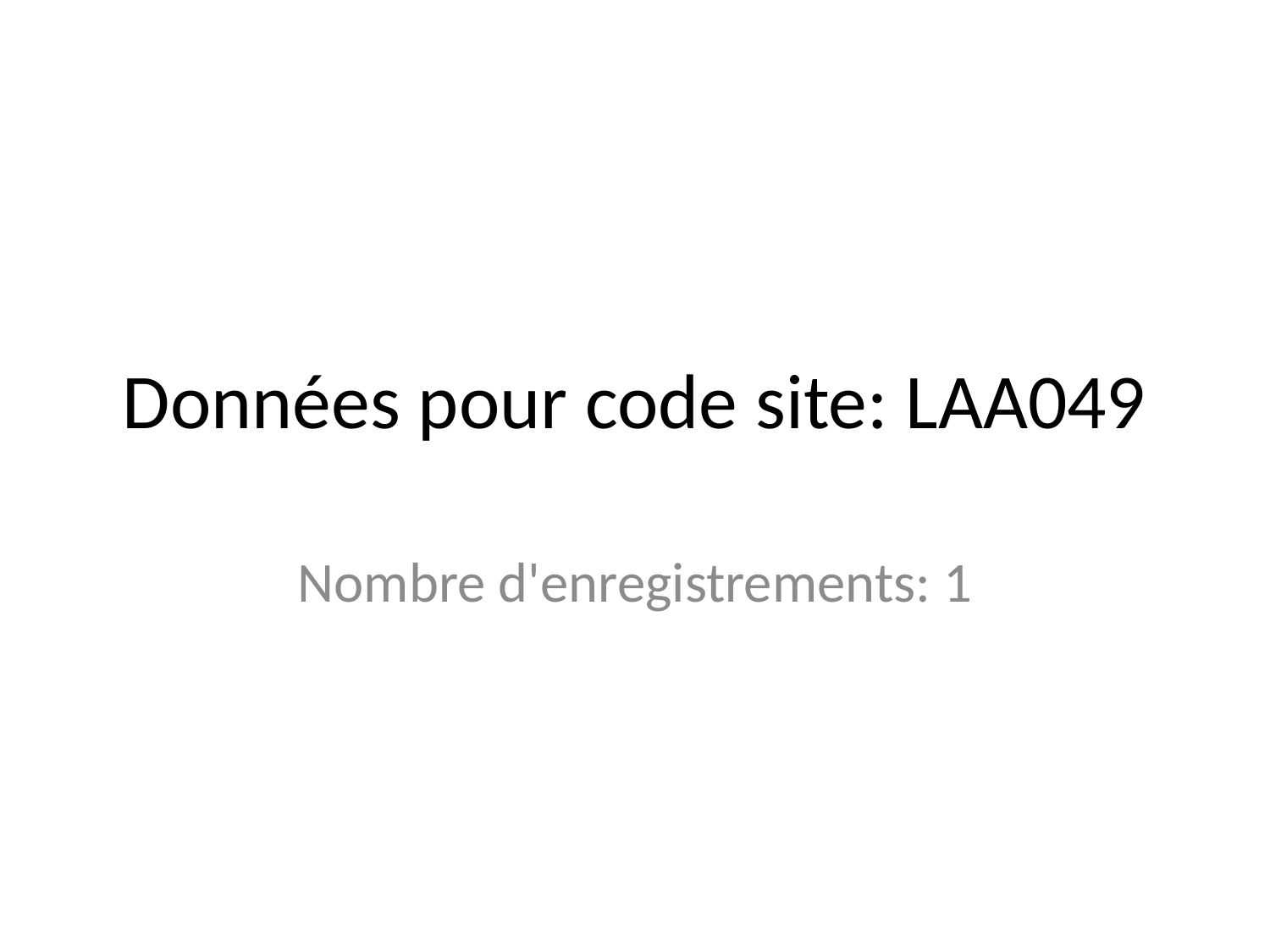

# Données pour code site: LAA049
Nombre d'enregistrements: 1